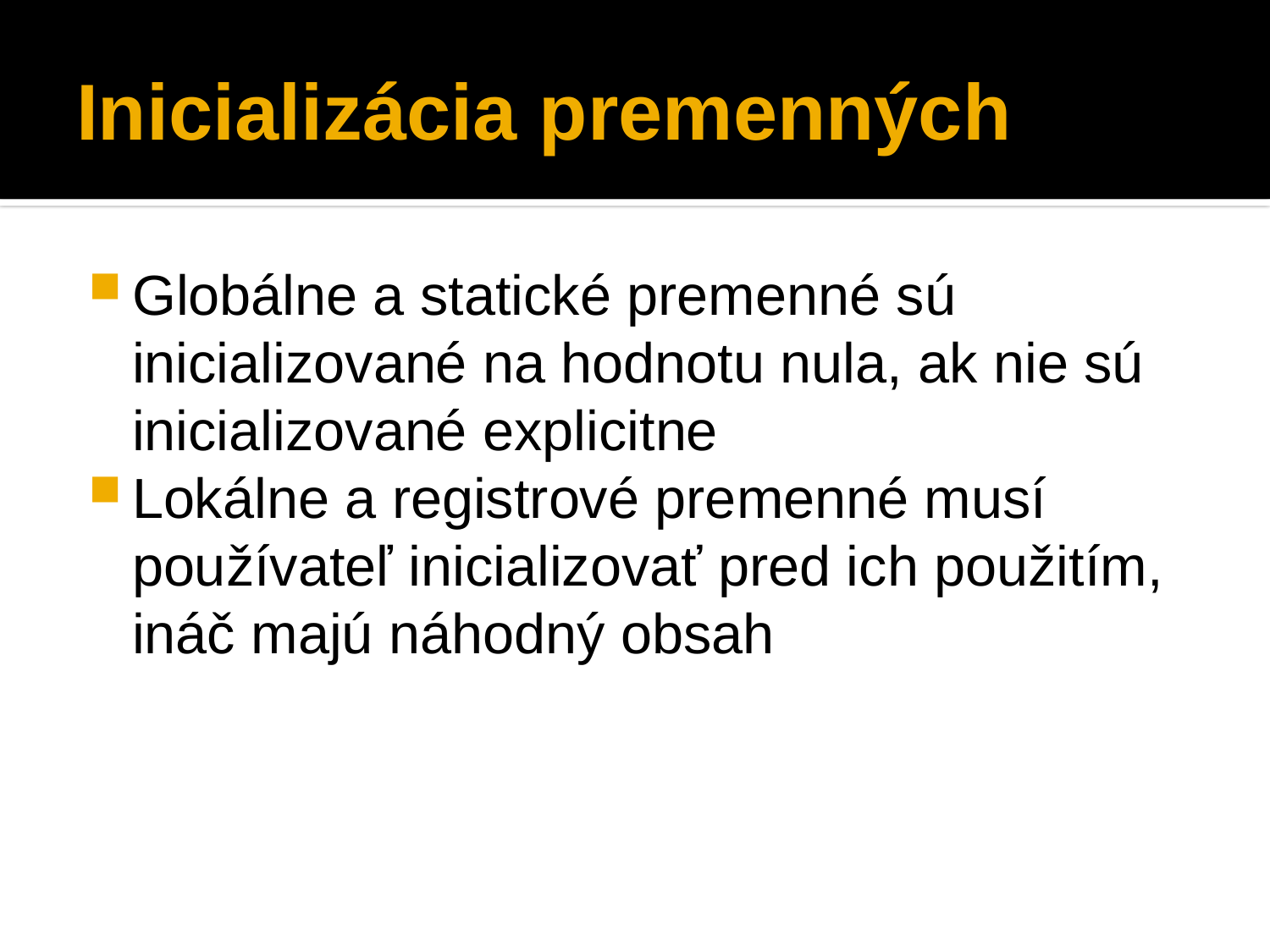

# Inicializácia premenných
Globálne a statické premenné sú inicializované na hodnotu nula, ak nie sú inicializované explicitne
Lokálne a registrové premenné musí používateľ inicializovať pred ich použitím, ináč majú náhodný obsah